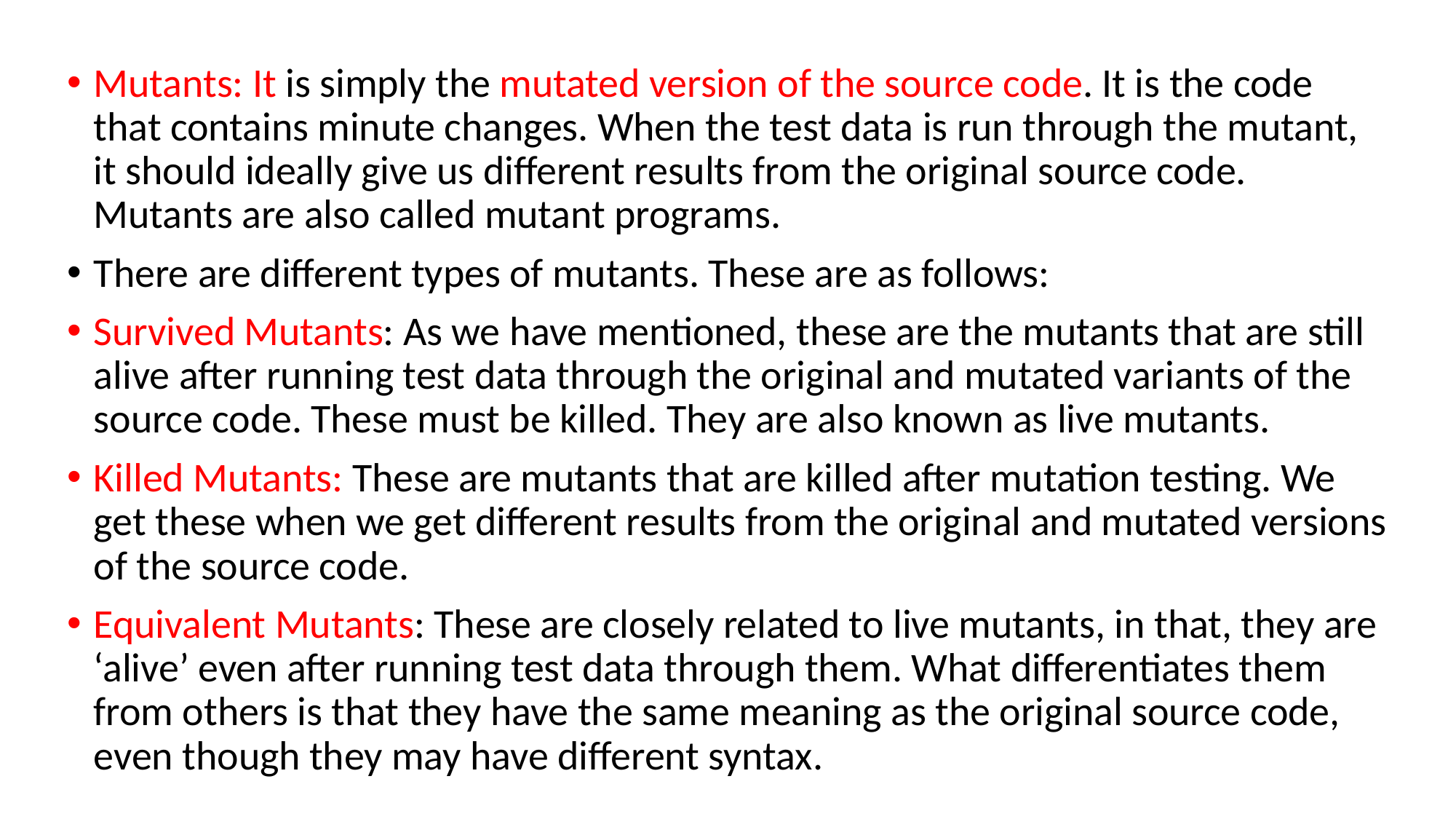

Mutants: It is simply the mutated version of the source code. It is the code that contains minute changes. When the test data is run through the mutant, it should ideally give us different results from the original source code. Mutants are also called mutant programs.
There are different types of mutants. These are as follows:
Survived Mutants: As we have mentioned, these are the mutants that are still alive after running test data through the original and mutated variants of the source code. These must be killed. They are also known as live mutants.
Killed Mutants: These are mutants that are killed after mutation testing. We get these when we get different results from the original and mutated versions of the source code.
Equivalent Mutants: These are closely related to live mutants, in that, they are ‘alive’ even after running test data through them. What differentiates them from others is that they have the same meaning as the original source code, even though they may have different syntax.